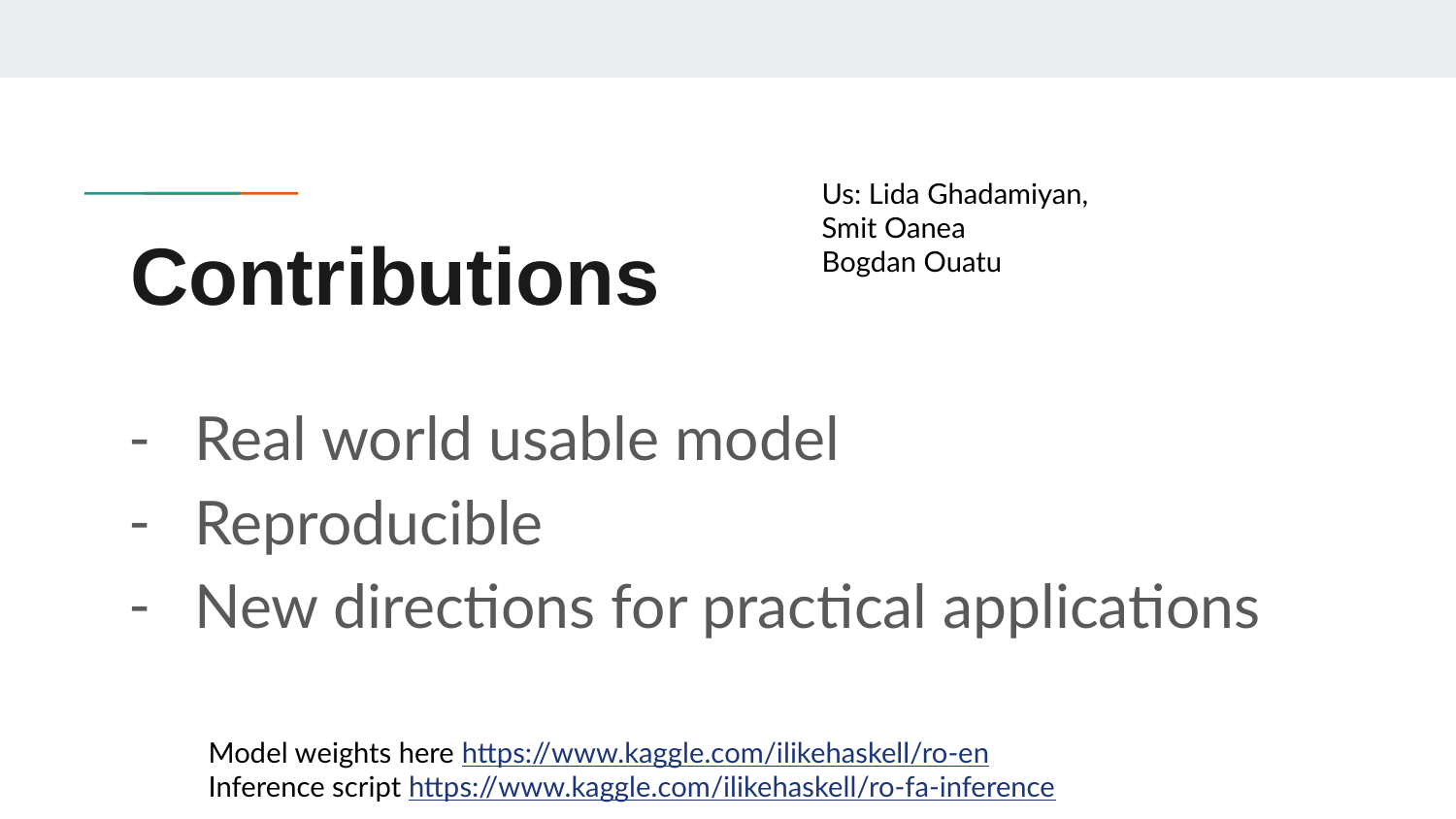

Us: Lida Ghadamiyan,
Smit Oanea
Bogdan Ouatu
# Contributions
Real world usable model
Reproducible
New directions for practical applications
Model weights here https://www.kaggle.com/ilikehaskell/ro-en
Inference script https://www.kaggle.com/ilikehaskell/ro-fa-inference